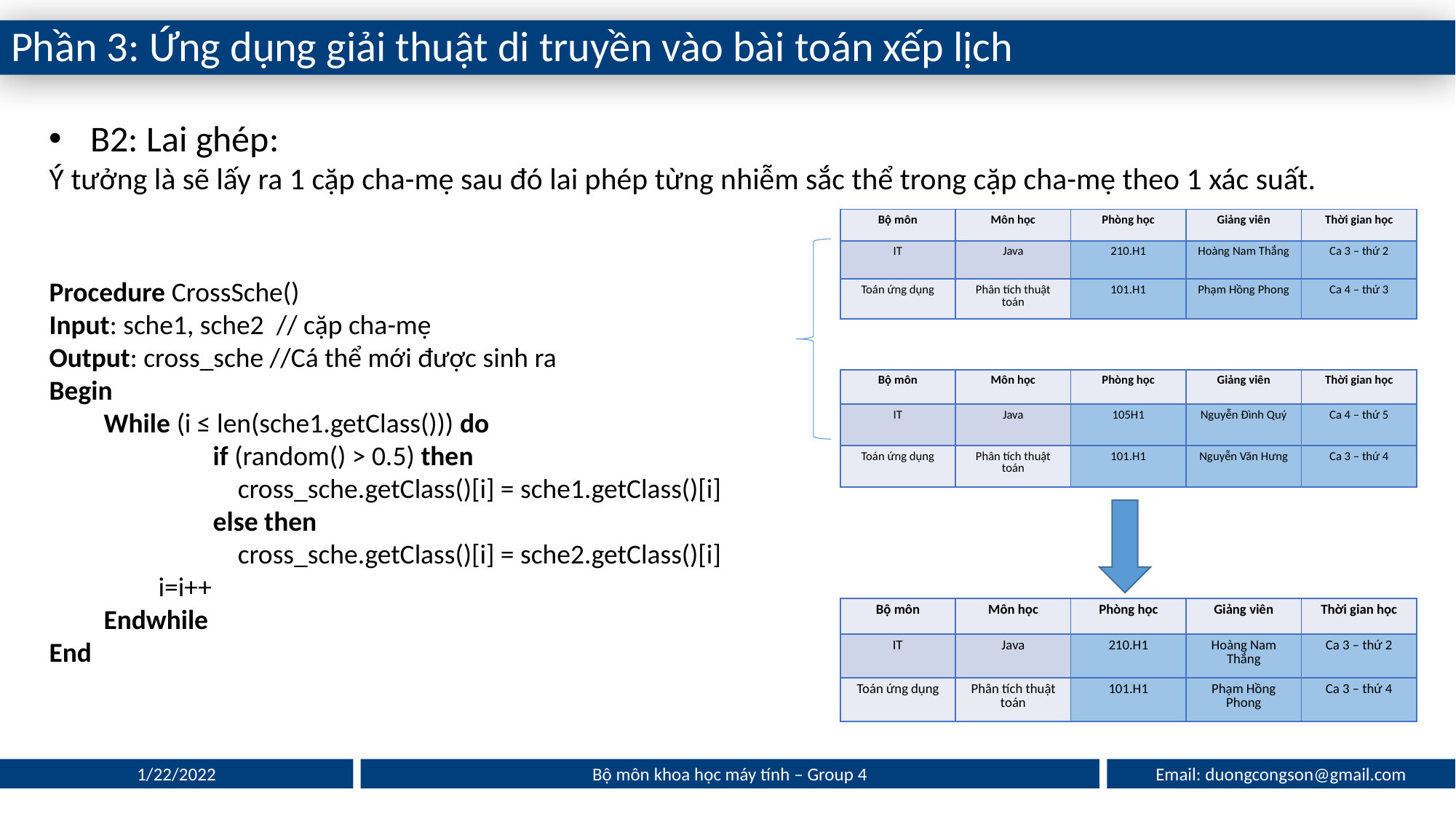

Phần 3: Ứng dụng giải thuật di truyền vào bài toán xếp lịch
B2: Lai ghép:
Ý tưởng là sẽ lấy ra 1 cặp cha-mẹ sau đó lai phép từng nhiễm sắc thể trong cặp cha-mẹ theo 1 xác suất.
| Bộ môn | Môn học | Phòng học | Giảng viên | Thời gian học |
| --- | --- | --- | --- | --- |
| IT | Java | 210.H1 | Hoàng Nam Thắng | Ca 3 – thứ 2 |
| Toán ứng dụng | Phân tích thuật toán | 101.H1 | Phạm Hồng Phong | Ca 4 – thứ 3 |

Procedure CrossSche()
Input: sche1, sche2  // cặp cha-mẹ
Output: cross_sche //Cá thể mới được sinh ra
Begin
While (i ≤ len(sche1.getClass())) do
	if (random() > 0.5) then
	    cross_sche.getClass()[i] = sche1.getClass()[i]
	else then
	    cross_sche.getClass()[i] = sche2.getClass()[i]
i=i++
Endwhile
End
| Bộ môn | Môn học | Phòng học | Giảng viên | Thời gian học |
| --- | --- | --- | --- | --- |
| IT | Java | 105H1 | Nguyễn Đình Quý | Ca 4 – thứ 5 |
| Toán ứng dụng | Phân tích thuật toán | 101.H1 | Nguyễn Văn Hưng | Ca 3 – thứ 4 |

| Bộ môn | Môn học | Phòng học | Giảng viên | Thời gian học |
| --- | --- | --- | --- | --- |
| IT | Java | 210.H1 | Hoàng Nam Thắng | Ca 3 – thứ 2 |
| Toán ứng dụng | Phân tích thuật toán | 101.H1 | Phạm Hồng Phong | Ca 3 – thứ 4 |
Email: duongcongson@gmail.com
1/22/2022
Bộ môn khoa học máy tính – Group 4